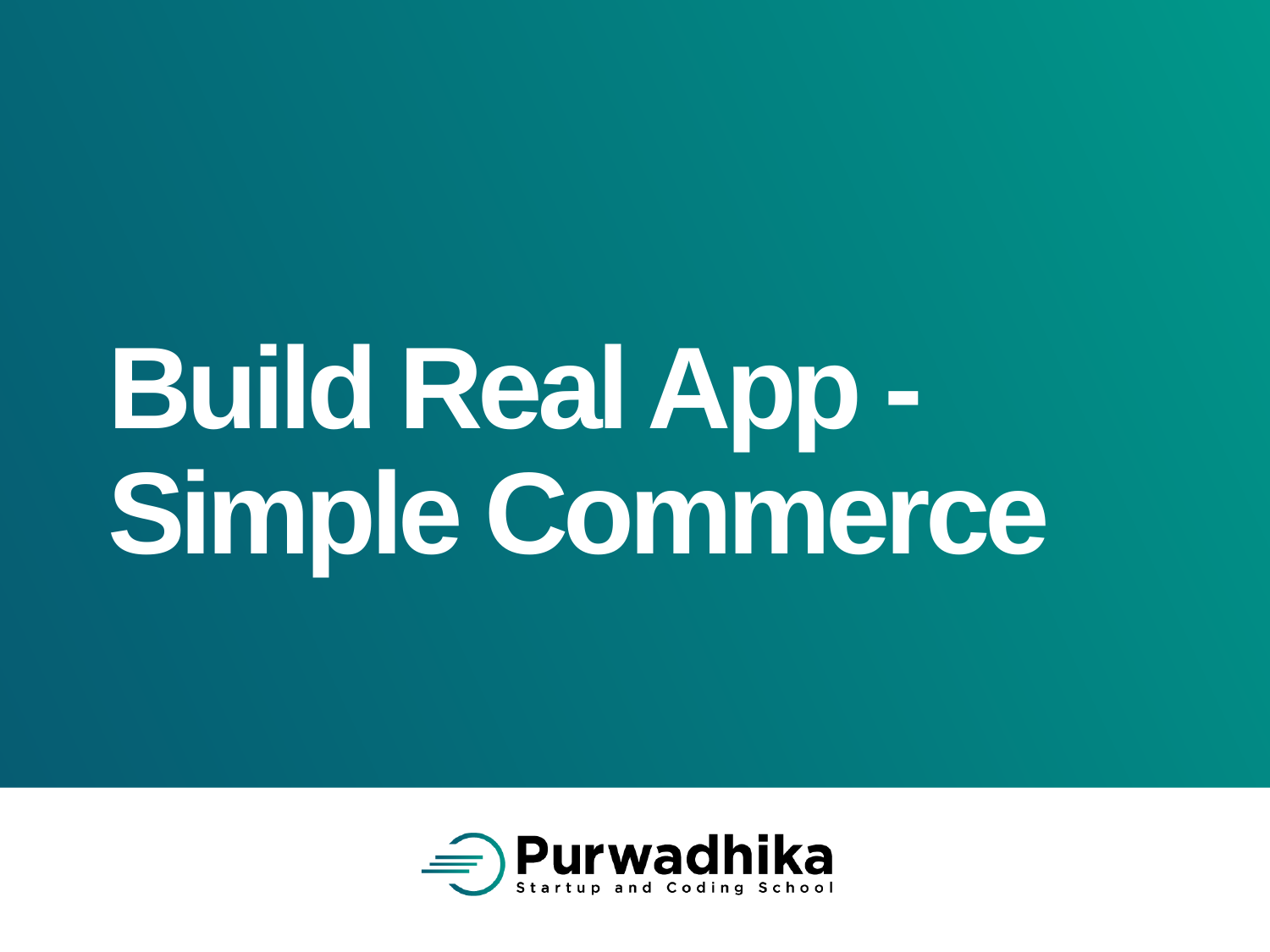

# Build Real App - Simple Commerce